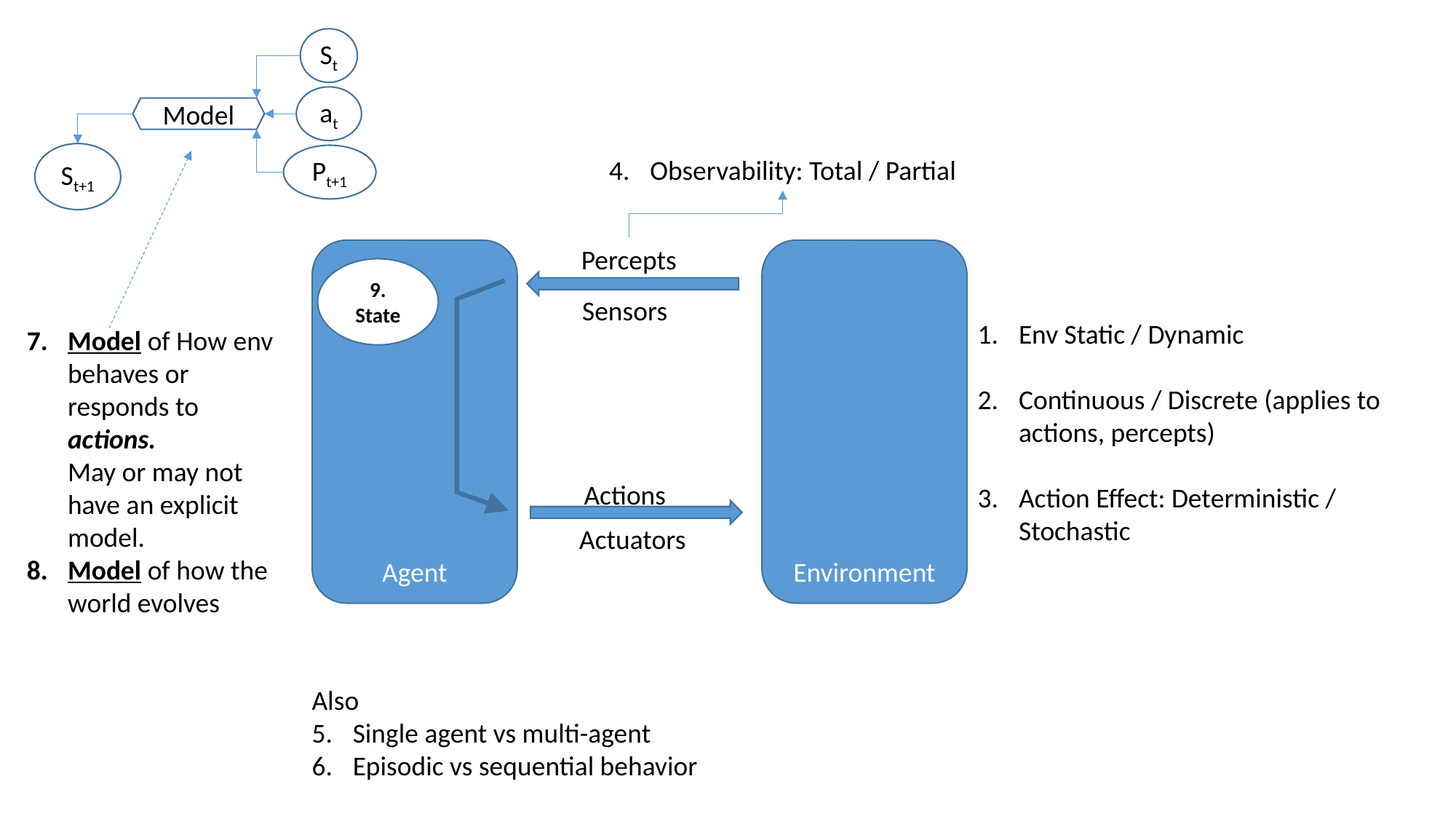

St
at
Model
St+1
Pt+1
Observability: Total / Partial
Percepts
Agent
Environment
9. State

Sensors
Env Static / Dynamic

Continuous / Discrete (applies to  actions, percepts)

Action Effect: Deterministic / Stochastic
Model of How env behaves or responds to actions.
May or may not have an explicit model.
Model of how the world evolves
Actions

Actuators
Also
Single agent vs multi-agent
Episodic vs sequential behavior